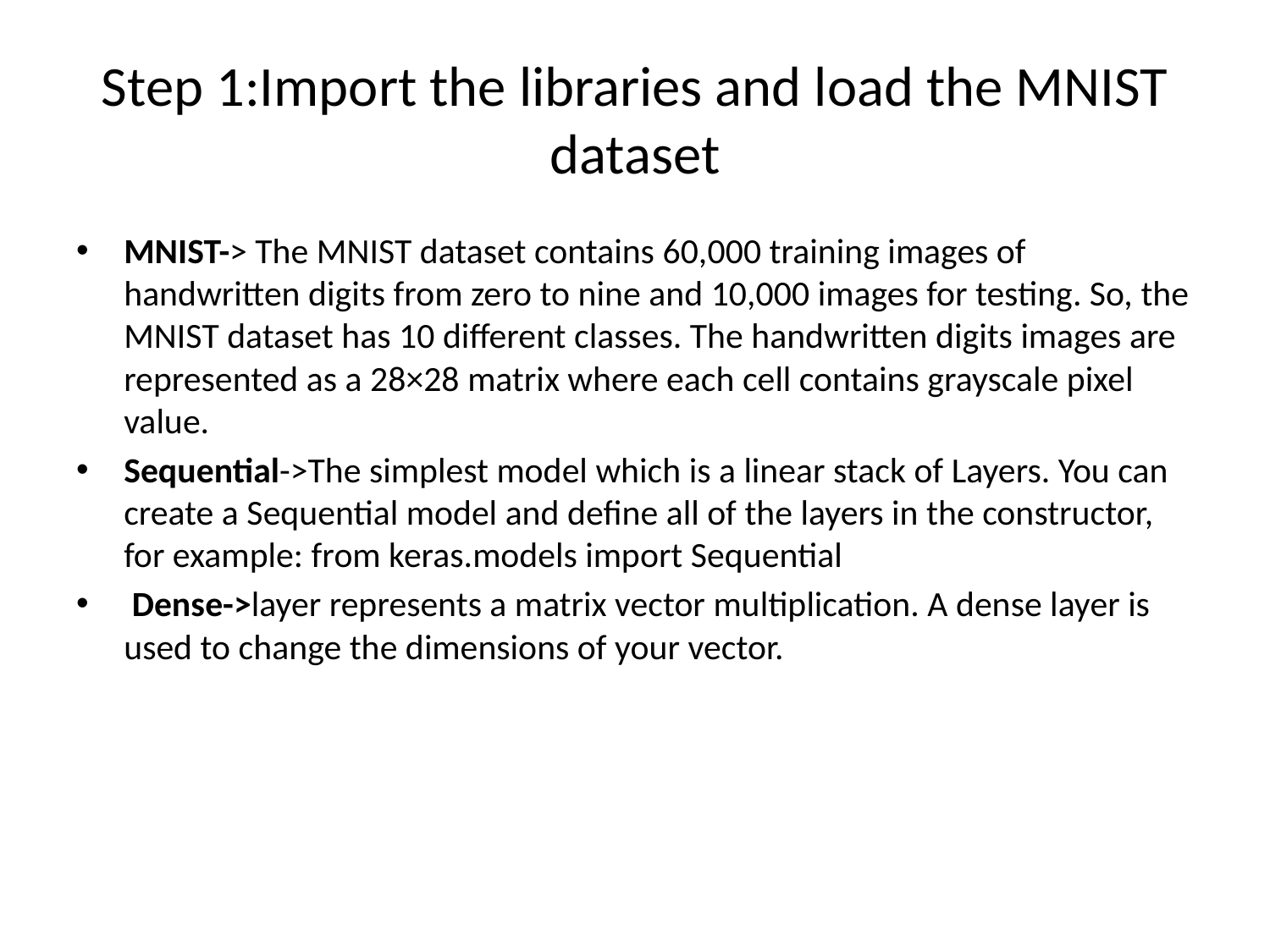

# Step 1:Import the libraries and load the MNIST dataset
MNIST-> The MNIST dataset contains 60,000 training images of handwritten digits from zero to nine and 10,000 images for testing. So, the MNIST dataset has 10 different classes. The handwritten digits images are represented as a 28×28 matrix where each cell contains grayscale pixel value.
Sequential->The simplest model which is a linear stack of Layers. You can create a Sequential model and define all of the layers in the constructor, for example: from keras.models import Sequential
 Dense->layer represents a matrix vector multiplication. A dense layer is used to change the dimensions of your vector.